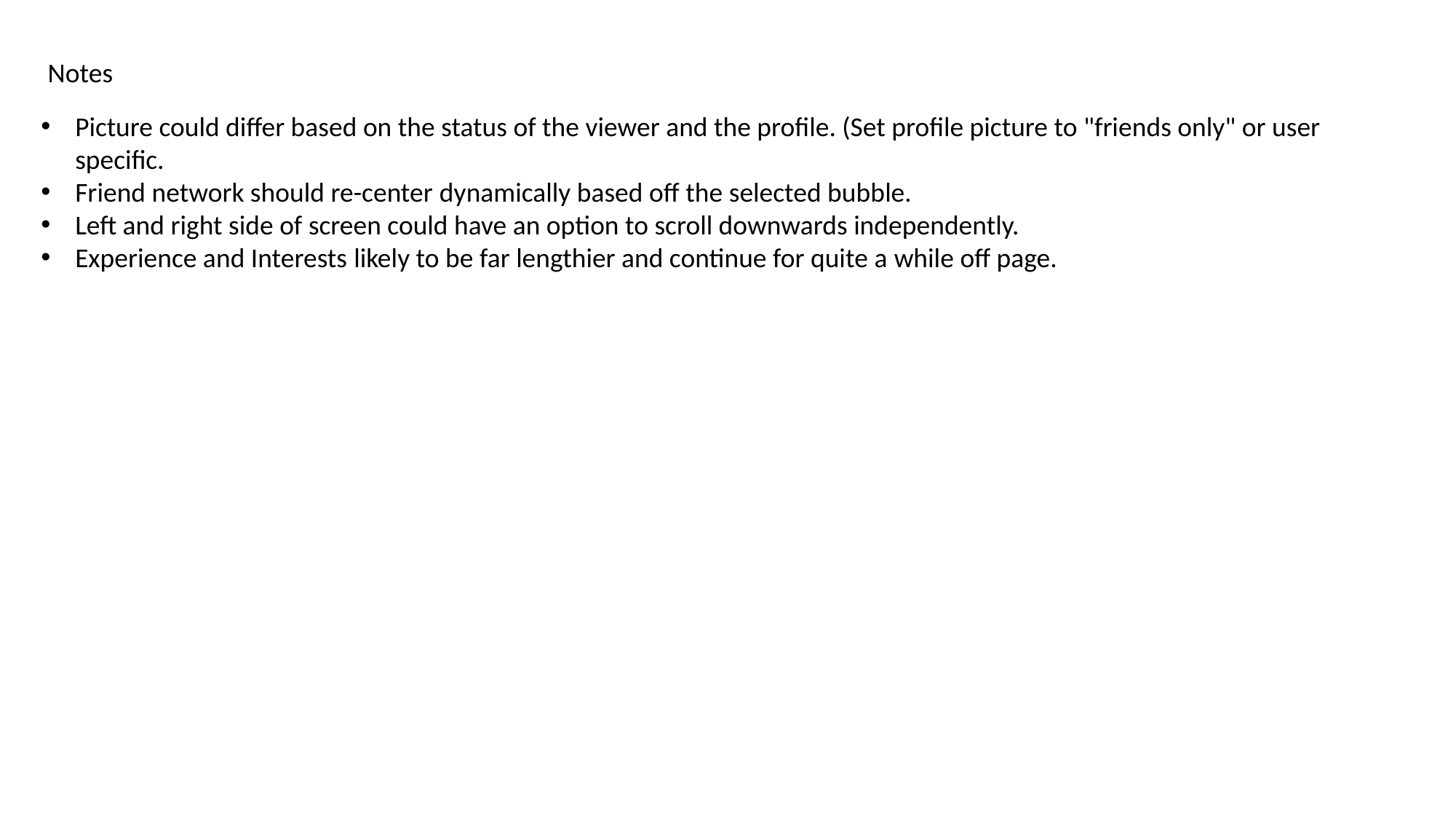

Notes
Picture could differ based on the status of the viewer and the profile. (Set profile picture to "friends only" or user specific.
Friend network should re-center dynamically based off the selected bubble.
Left and right side of screen could have an option to scroll downwards independently.
Experience and Interests likely to be far lengthier and continue for quite a while off page.